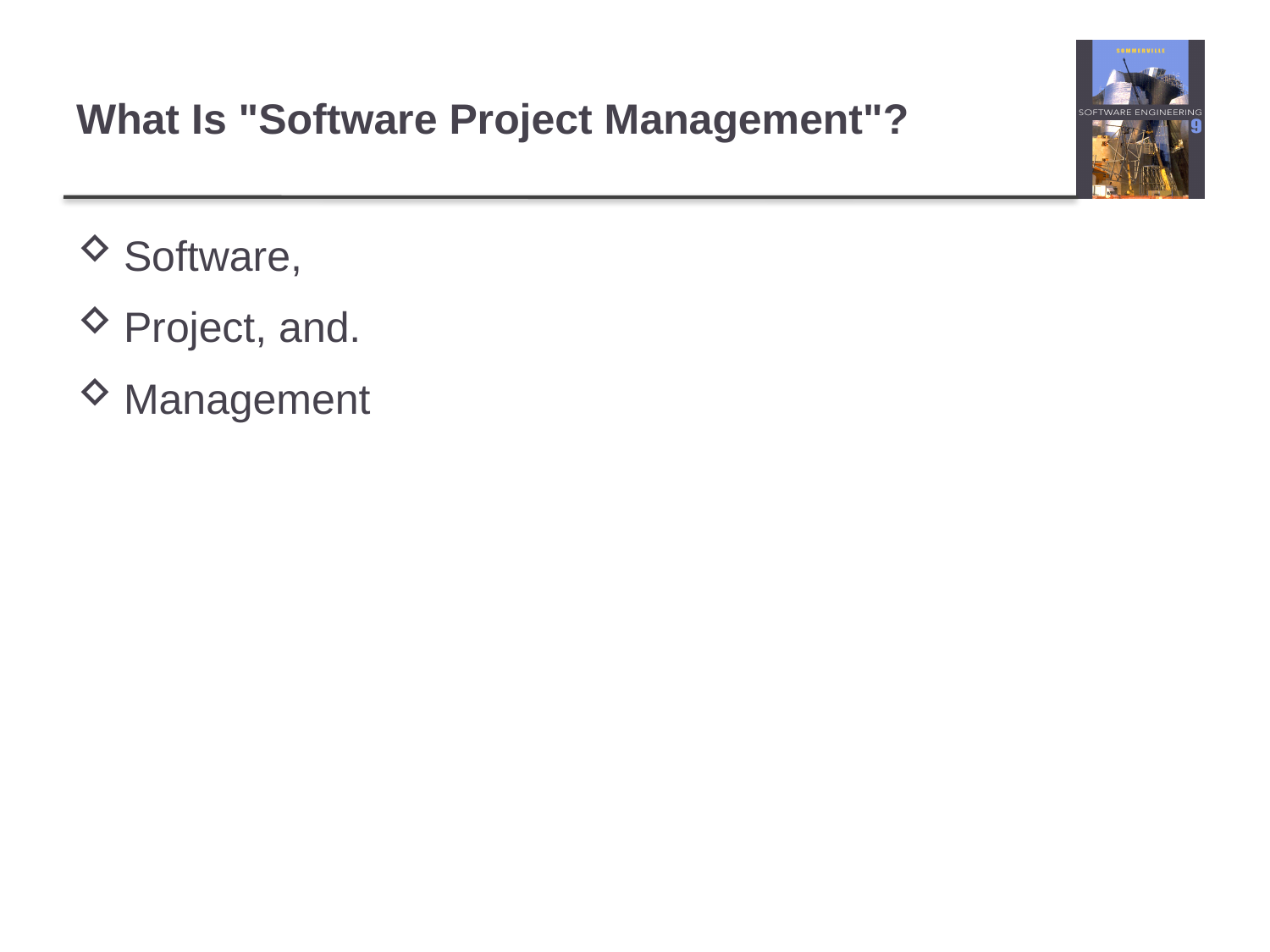

# What Is "Software Project Management"?
Software,
Project, and.
Management